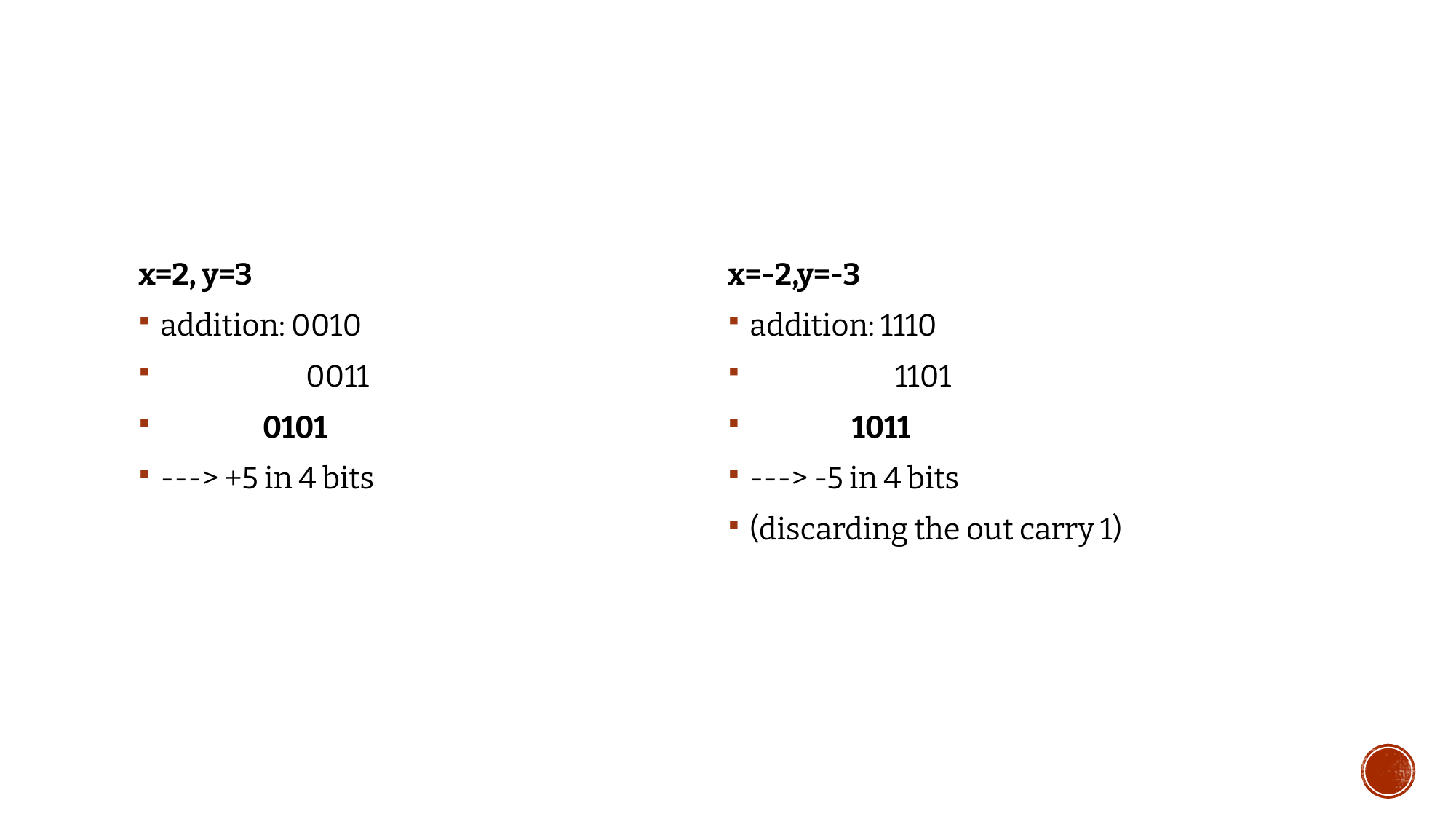

x=2, y=3
addition: 0010
          	      0011
                 0101
---> +5 in 4 bits

x=-2,y=-3
addition: 1110
          	      1101
                 1011
---> -5 in 4 bits
(discarding the out carry 1)